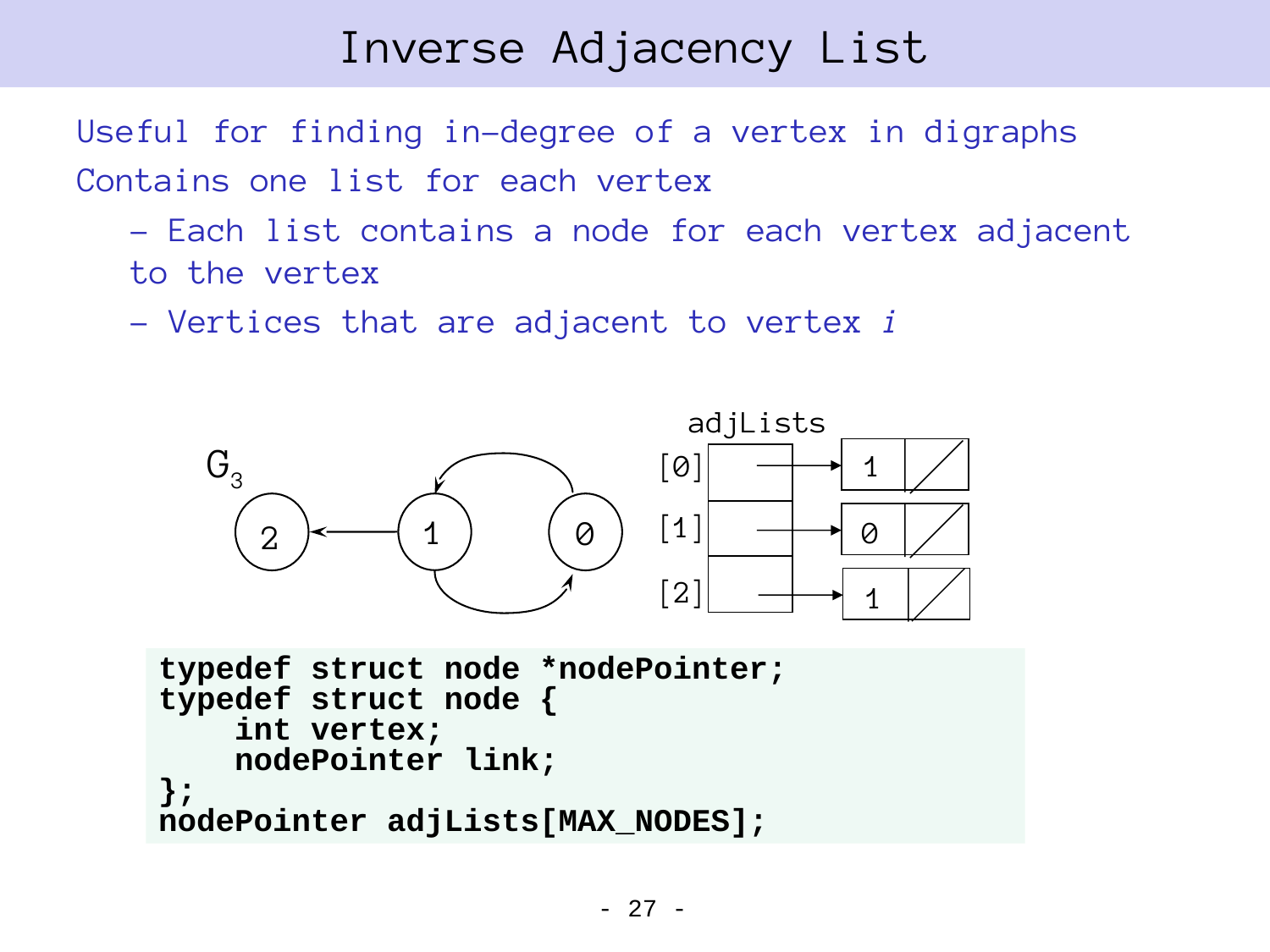

# Inverse Adjacency List
Useful for finding in-degree of a vertex in digraphs
Contains one list for each vertex
	- Each list contains a node for each vertex adjacent to the vertex
	- Vertices that are adjacent to vertex i

adjLists

G3
[0]

1

[1]

1
0

0
2

[2]

1

typedef struct node *nodePointer;
typedef struct node {
    int vertex;
    nodePointer link;
};
nodePointer adjLists[MAX_NODES];
- 27 -